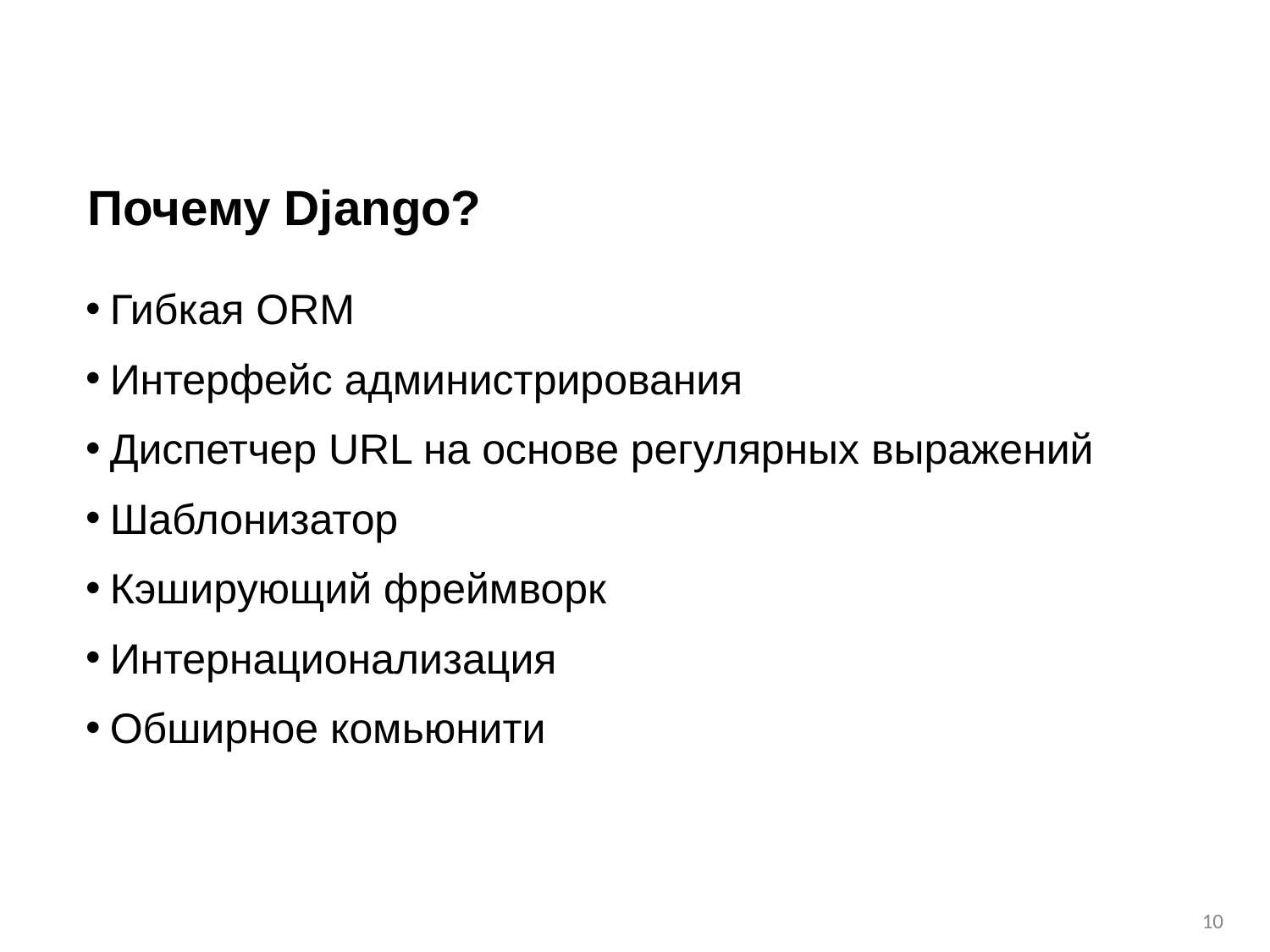

# Почему Django?
Гибкая ORM
Интерфейс администрирования
Диспетчер URL на основе регулярных выражений
Шаблонизатор
Кэширующий фреймворк
Интернационализация
Обширное комьюнити
10